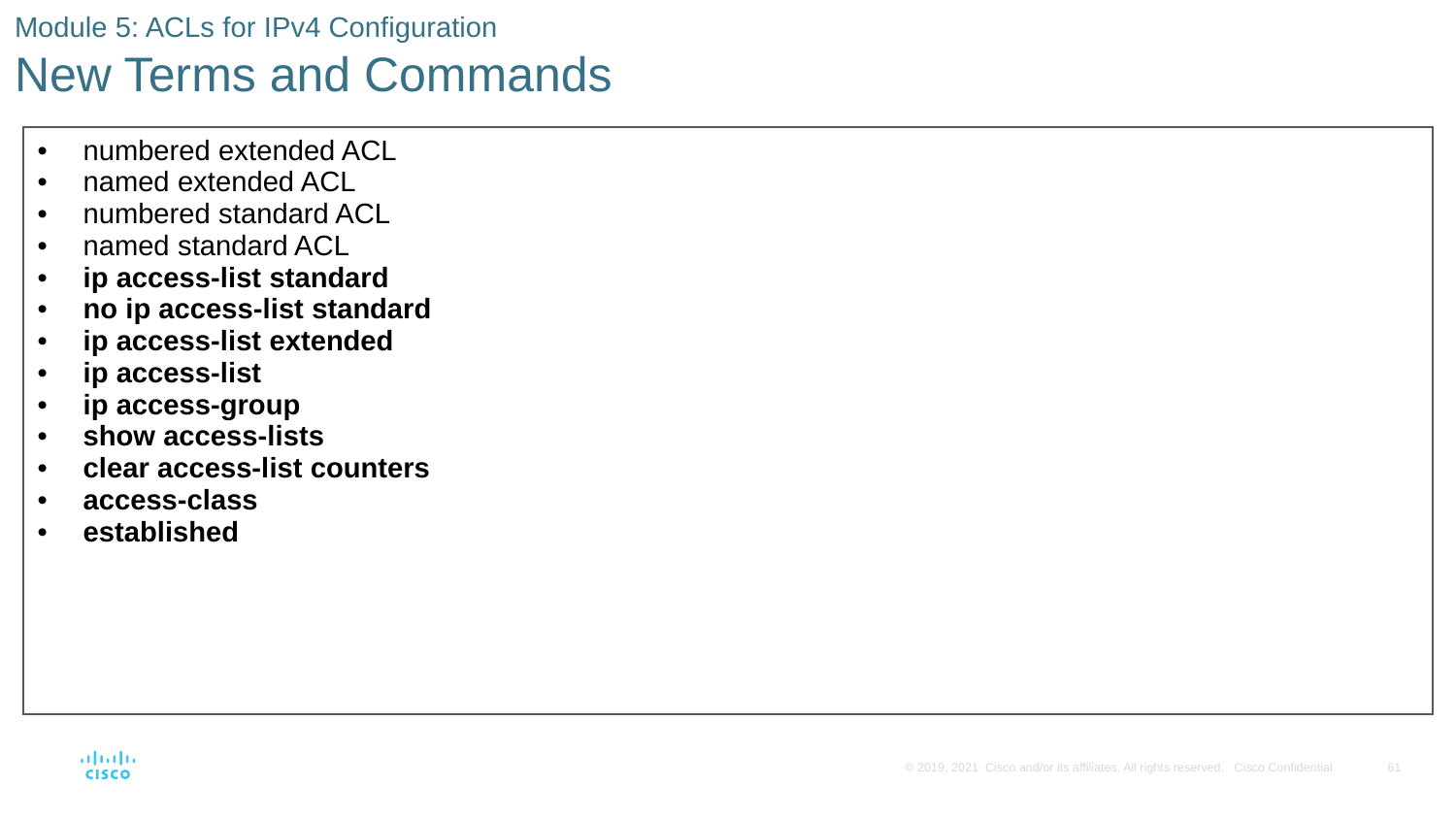

# Module 5: ACLs for IPv4 Configuration New Terms and Commands
| numbered extended ACL named extended ACL numbered standard ACL named standard ACL ip access-list standard no ip access-list standard ip access-list extended ip access-list ip access-group show access-lists clear access-list counters access-class established |
| --- |